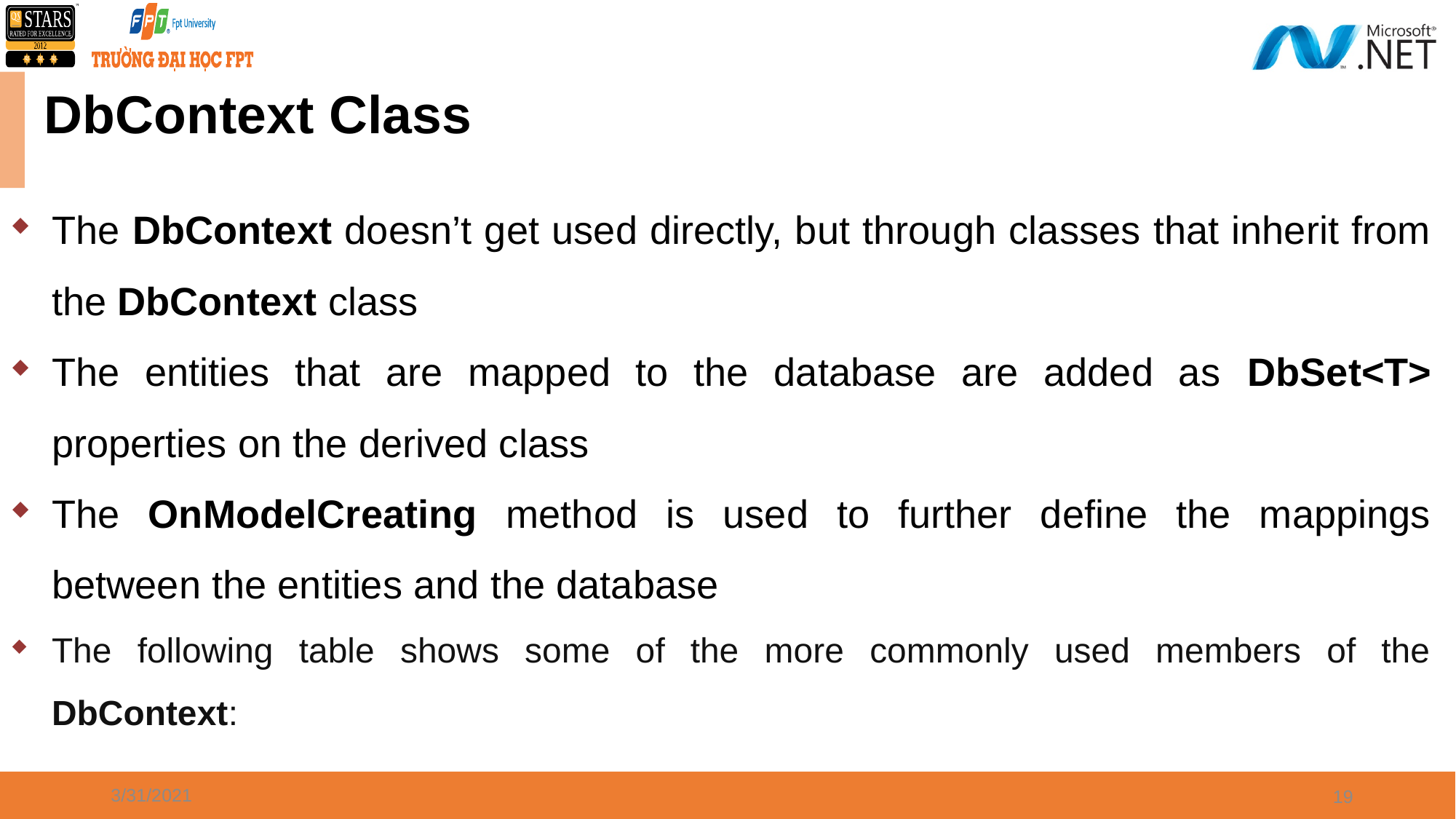

# DbContext Class
The DbContext doesn’t get used directly, but through classes that inherit from the DbContext class
The entities that are mapped to the database are added as DbSet<T> properties on the derived class
The OnModelCreating method is used to further define the mappings between the entities and the database
The following table shows some of the more commonly used members of the DbContext:
3/31/2021
19